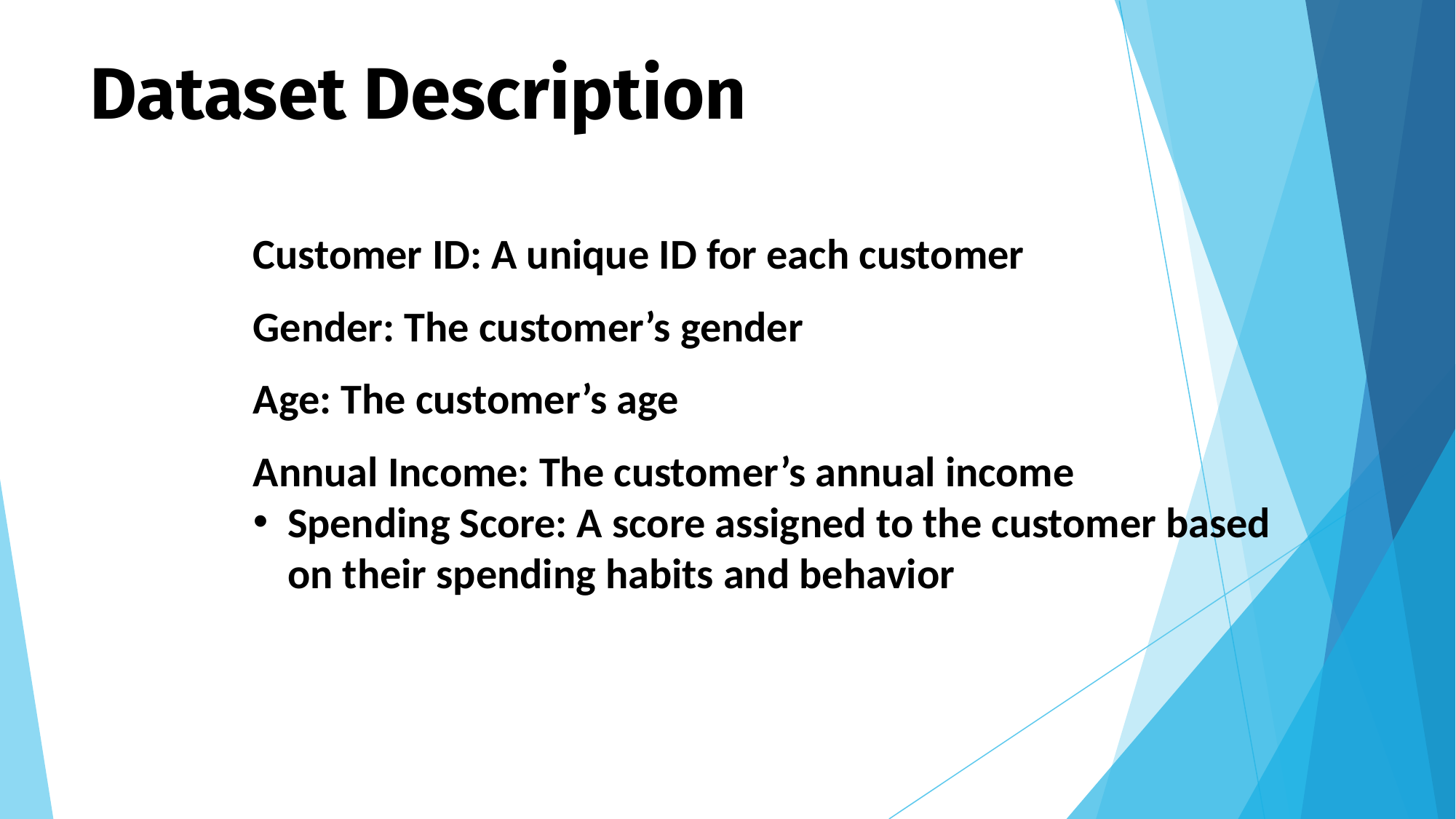

# Dataset Description
Customer ID: A unique ID for each customer
Gender: The customer’s gender
Age: The customer’s age
Annual Income: The customer’s annual income
Spending Score: A score assigned to the customer based on their spending habits and behavior